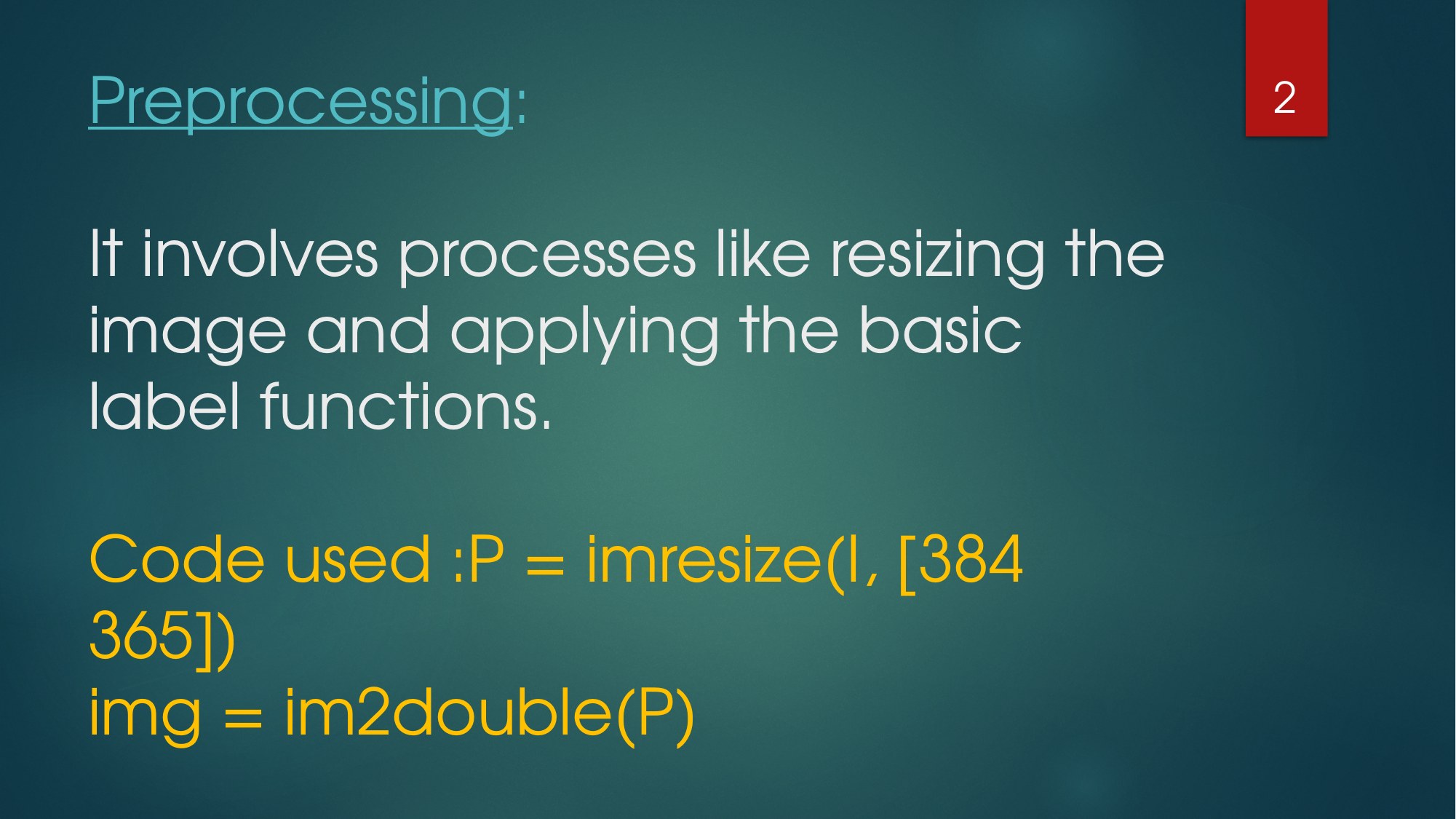

2
# Preprocessing: It involves processes like resizing the image and applying the basic label functions. Code used :P = imresize(I, [384 365]) img = im2double(P)